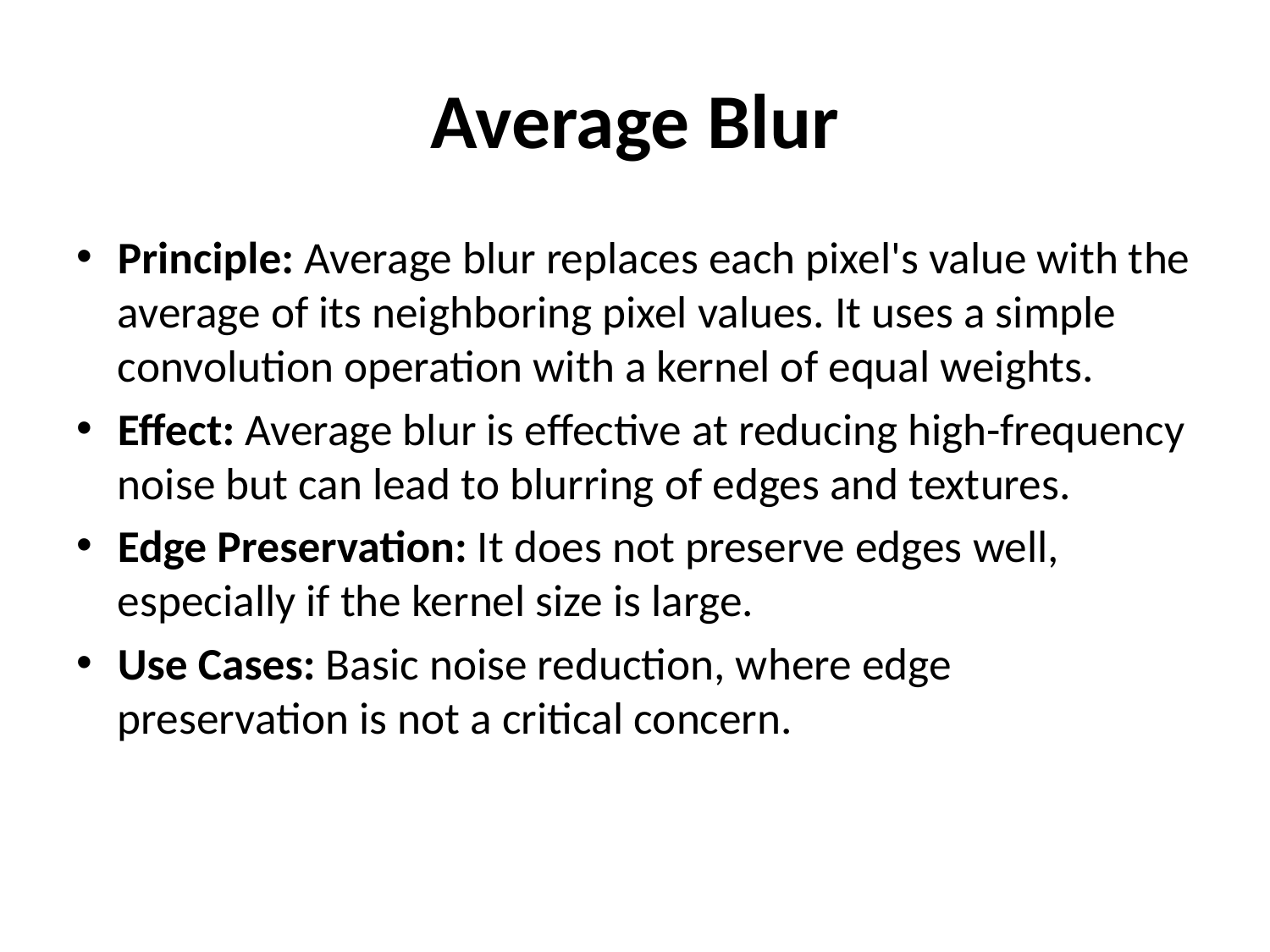

# Average Blur
Principle: Average blur replaces each pixel's value with the average of its neighboring pixel values. It uses a simple convolution operation with a kernel of equal weights.
Effect: Average blur is effective at reducing high-frequency noise but can lead to blurring of edges and textures.
Edge Preservation: It does not preserve edges well, especially if the kernel size is large.
Use Cases: Basic noise reduction, where edge preservation is not a critical concern.